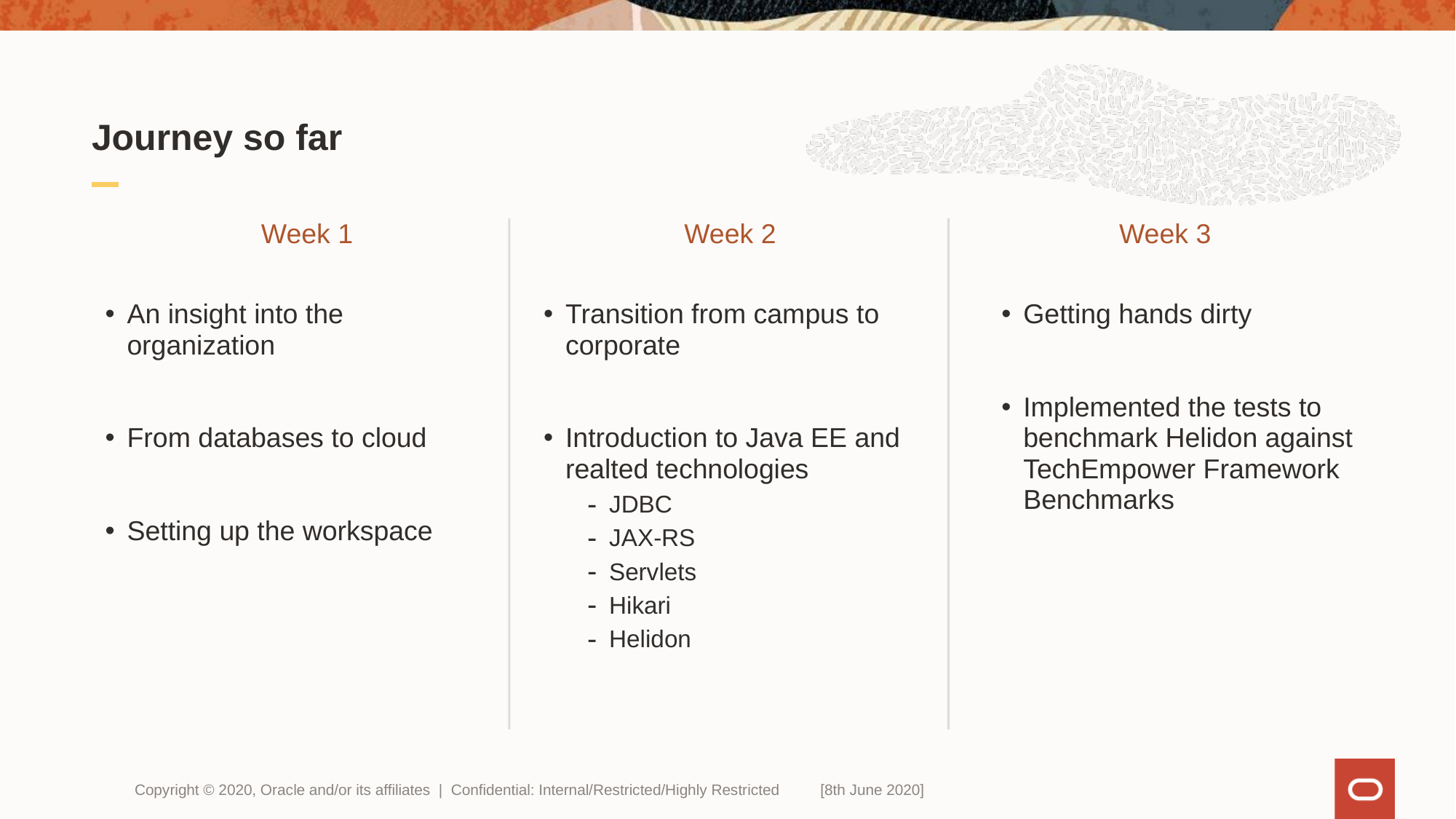

# Journey so far
	         Week 1

An insight into the organization

From databases to cloud

Setting up the workspace

	       Week 2

Transition from campus to corporate

Introduction to Java EE and realted technologies
JDBC
JAX-RS
Servlets
Hikari
Helidon
 	    Week 3

Getting hands dirty

Implemented the tests to benchmark Helidon against TechEmpower Framework Benchmarks
5
Copyright © 2020, Oracle and/or its affiliates  |  Confidential: Internal/Restricted/Highly Restricted
[8th June 2020]